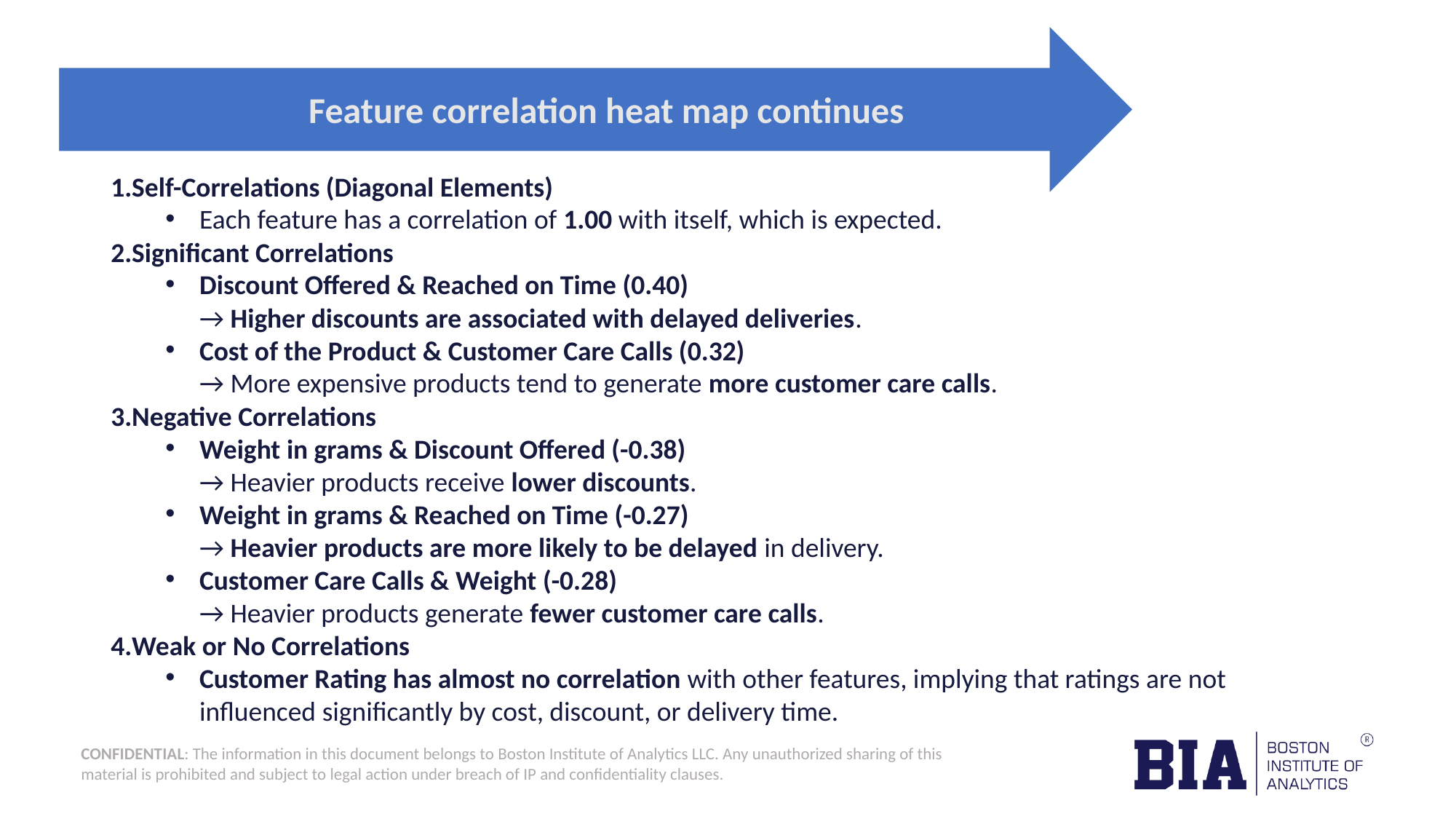

Feature correlation heat map continues
Self-Correlations (Diagonal Elements)
Each feature has a correlation of 1.00 with itself, which is expected.
Significant Correlations
Discount Offered & Reached on Time (0.40)
→ Higher discounts are associated with delayed deliveries.
Cost of the Product & Customer Care Calls (0.32)
→ More expensive products tend to generate more customer care calls.
Negative Correlations
Weight in grams & Discount Offered (-0.38)
→ Heavier products receive lower discounts.
Weight in grams & Reached on Time (-0.27)
→ Heavier products are more likely to be delayed in delivery.
Customer Care Calls & Weight (-0.28)
→ Heavier products generate fewer customer care calls.
Weak or No Correlations
Customer Rating has almost no correlation with other features, implying that ratings are not influenced significantly by cost, discount, or delivery time.